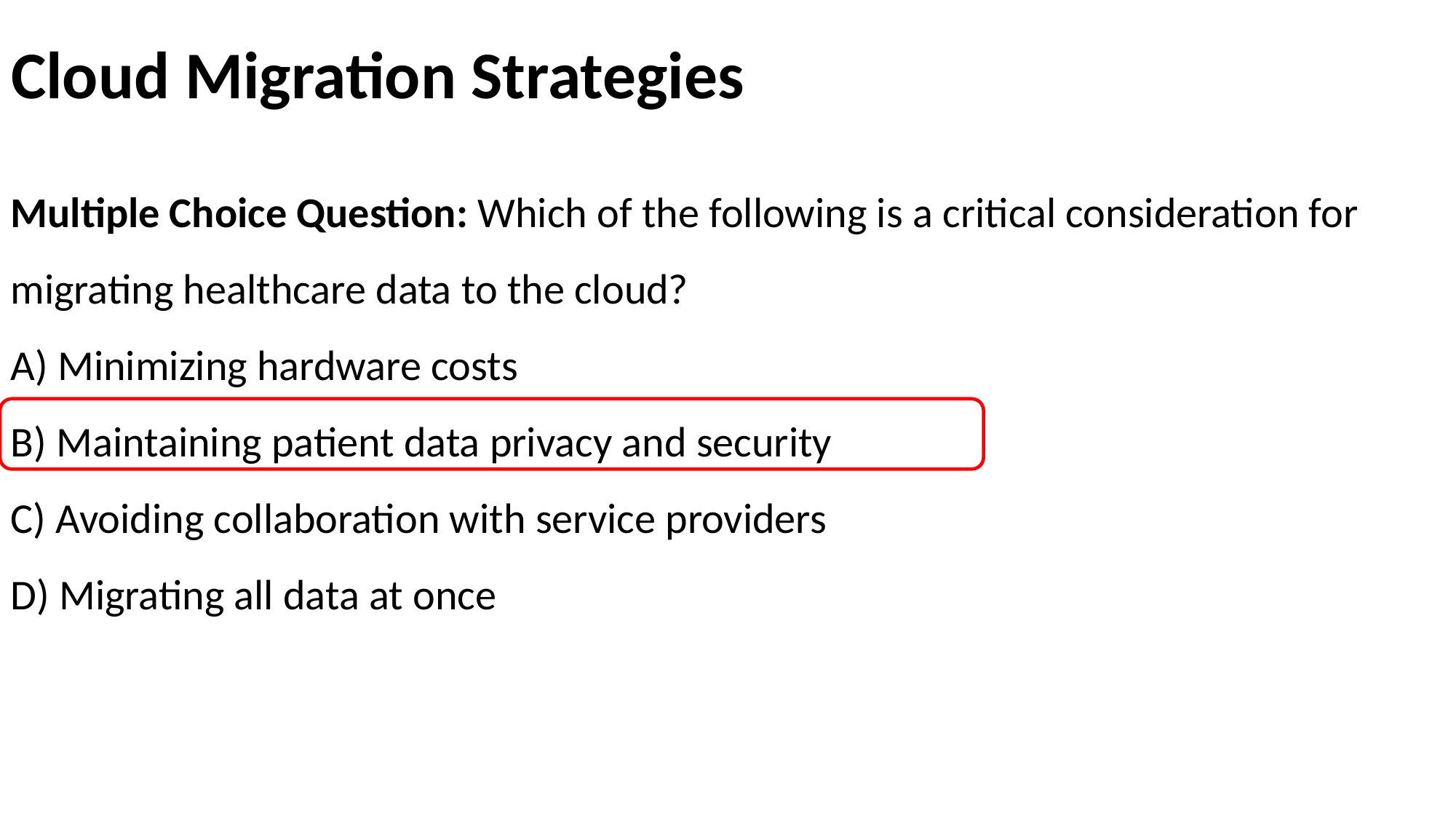

# Cloud Migration Strategies
Multiple Choice Question: Which of the following is a critical consideration for migrating healthcare data to the cloud?
A) Minimizing hardware costs
B) Maintaining patient data privacy and security
C) Avoiding collaboration with service providers
D) Migrating all data at once